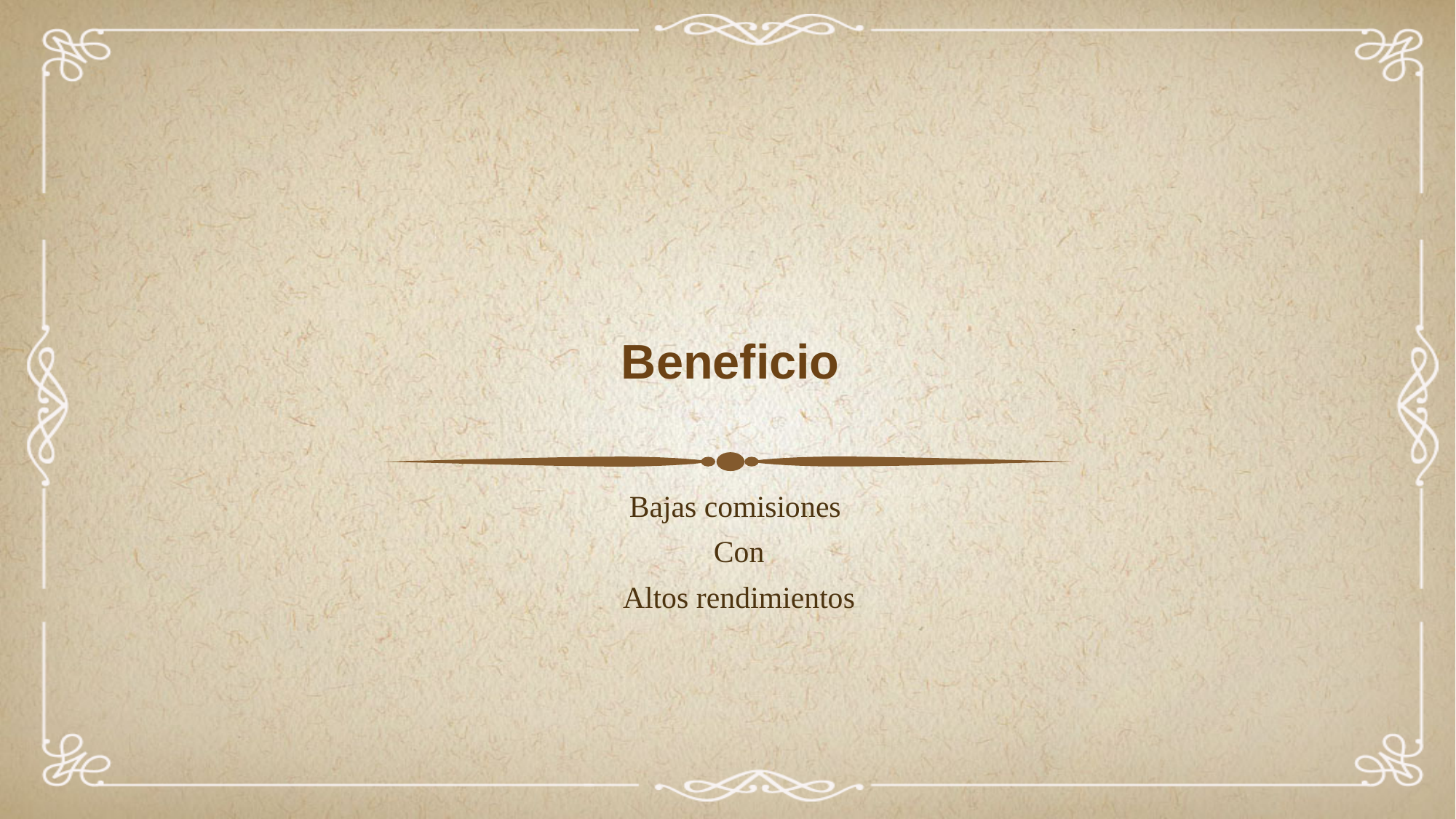

# Beneficio
Bajas comisiones
Con
Altos rendimientos